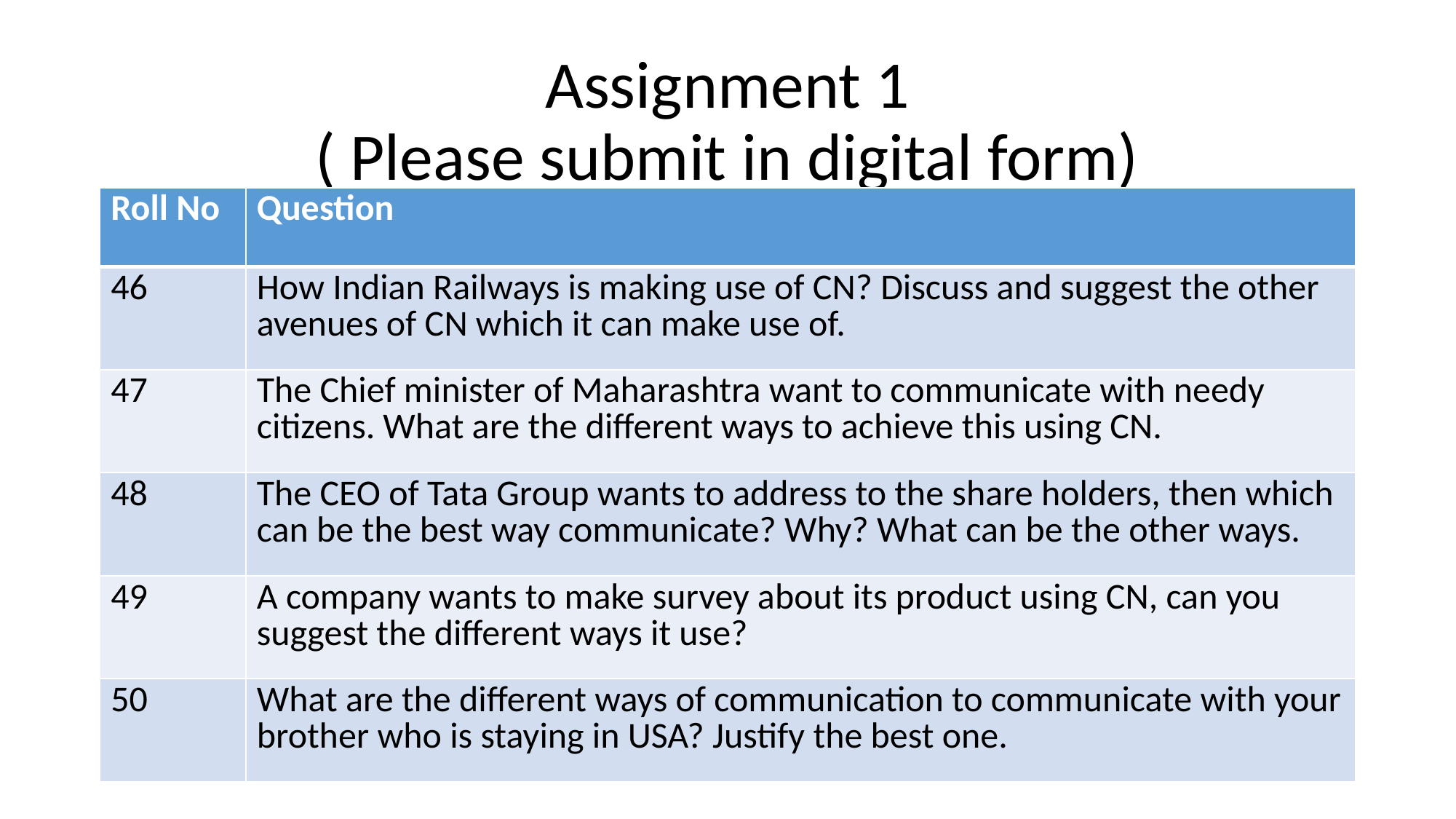

# Assignment 1 ( Please submit in digital form)
| Roll No | Question |
| --- | --- |
| 46 | How Indian Railways is making use of CN? Discuss and suggest the other avenues of CN which it can make use of. |
| 47 | The Chief minister of Maharashtra want to communicate with needy citizens. What are the different ways to achieve this using CN. |
| 48 | The CEO of Tata Group wants to address to the share holders, then which can be the best way communicate? Why? What can be the other ways. |
| 49 | A company wants to make survey about its product using CN, can you suggest the different ways it use? |
| 50 | What are the different ways of communication to communicate with your brother who is staying in USA? Justify the best one. |